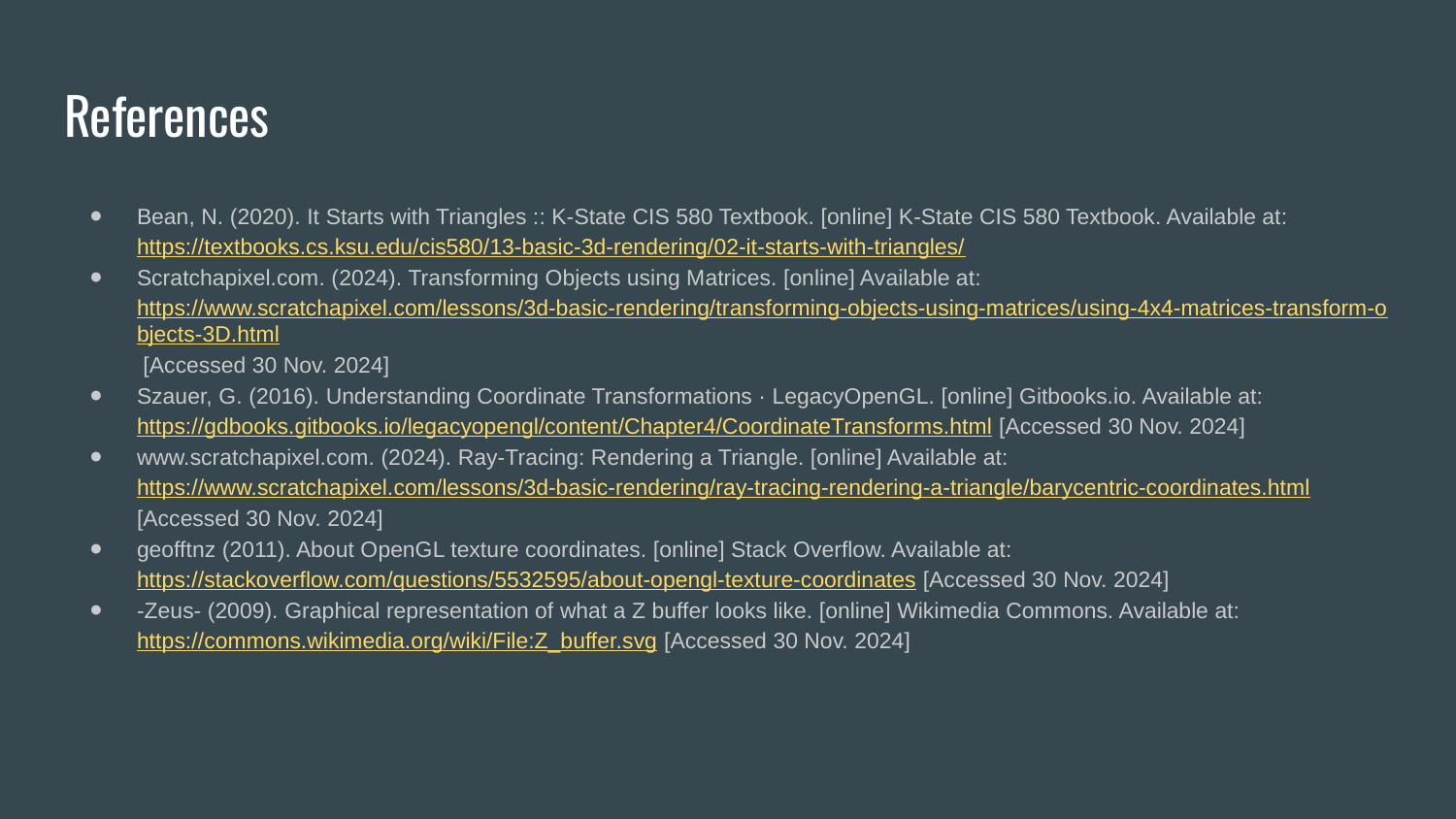

# References

Bean, N. (2020). It Starts with Triangles :: K-State CIS 580 Textbook. [online] K-State CIS 580 Textbook. Available at: https://textbooks.cs.ksu.edu/cis580/13-basic-3d-rendering/02-it-starts-with-triangles/
Scratchapixel.com. (2024). Transforming Objects using Matrices. [online] Available at: https://www.scratchapixel.com/lessons/3d-basic-rendering/transforming-objects-using-matrices/using-4x4-matrices-transform-objects-3D.html [Accessed 30 Nov. 2024]
Szauer, G. (2016). Understanding Coordinate Transformations · LegacyOpenGL. [online] Gitbooks.io. Available at: https://gdbooks.gitbooks.io/legacyopengl/content/Chapter4/CoordinateTransforms.html [Accessed 30 Nov. 2024]
www.scratchapixel.com. (2024). Ray-Tracing: Rendering a Triangle. [online] Available at: https://www.scratchapixel.com/lessons/3d-basic-rendering/ray-tracing-rendering-a-triangle/barycentric-coordinates.html [Accessed 30 Nov. 2024]
geofftnz (2011). About OpenGL texture coordinates. [online] Stack Overflow. Available at: https://stackoverflow.com/questions/5532595/about-opengl-texture-coordinates [Accessed 30 Nov. 2024]
-Zeus- (2009). Graphical representation of what a Z buffer looks like. [online] Wikimedia Commons. Available at: https://commons.wikimedia.org/wiki/File:Z_buffer.svg [Accessed 30 Nov. 2024]